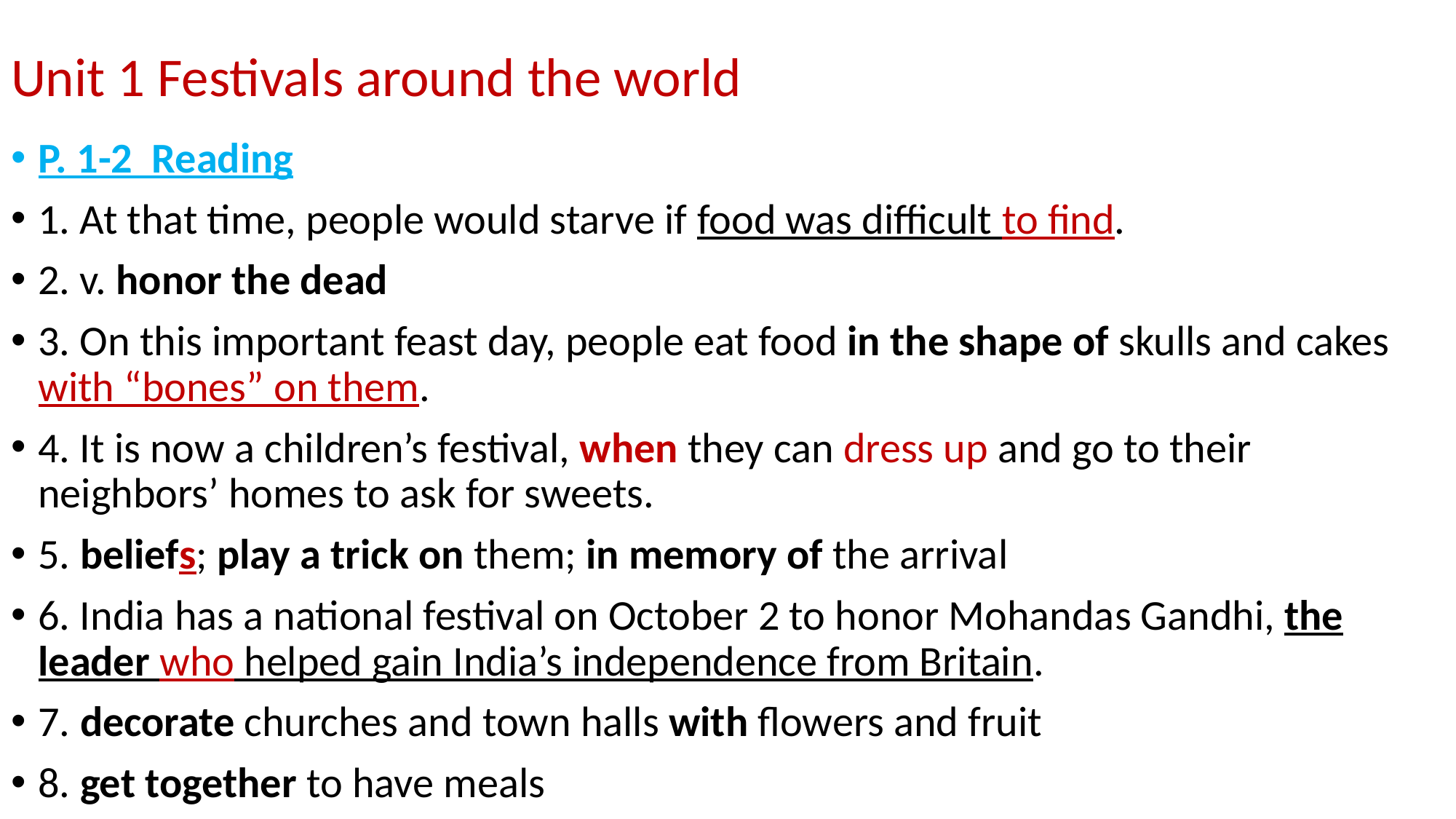

# Unit 1 Festivals around the world
P. 1-2  Reading
1. At that time, people would starve if food was difficult to find.
2. v. honor the dead
3. On this important feast day, people eat food in the shape of skulls and cakes with “bones” on them.
4. It is now a children’s festival, when they can dress up and go to their neighbors’ homes to ask for sweets.
5. beliefs; play a trick on them; in memory of the arrival
6. India has a national festival on October 2 to honor Mohandas Gandhi, the leader who helped gain India’s independence from Britain.
7. decorate churches and town halls with flowers and fruit
8. get together to have meals